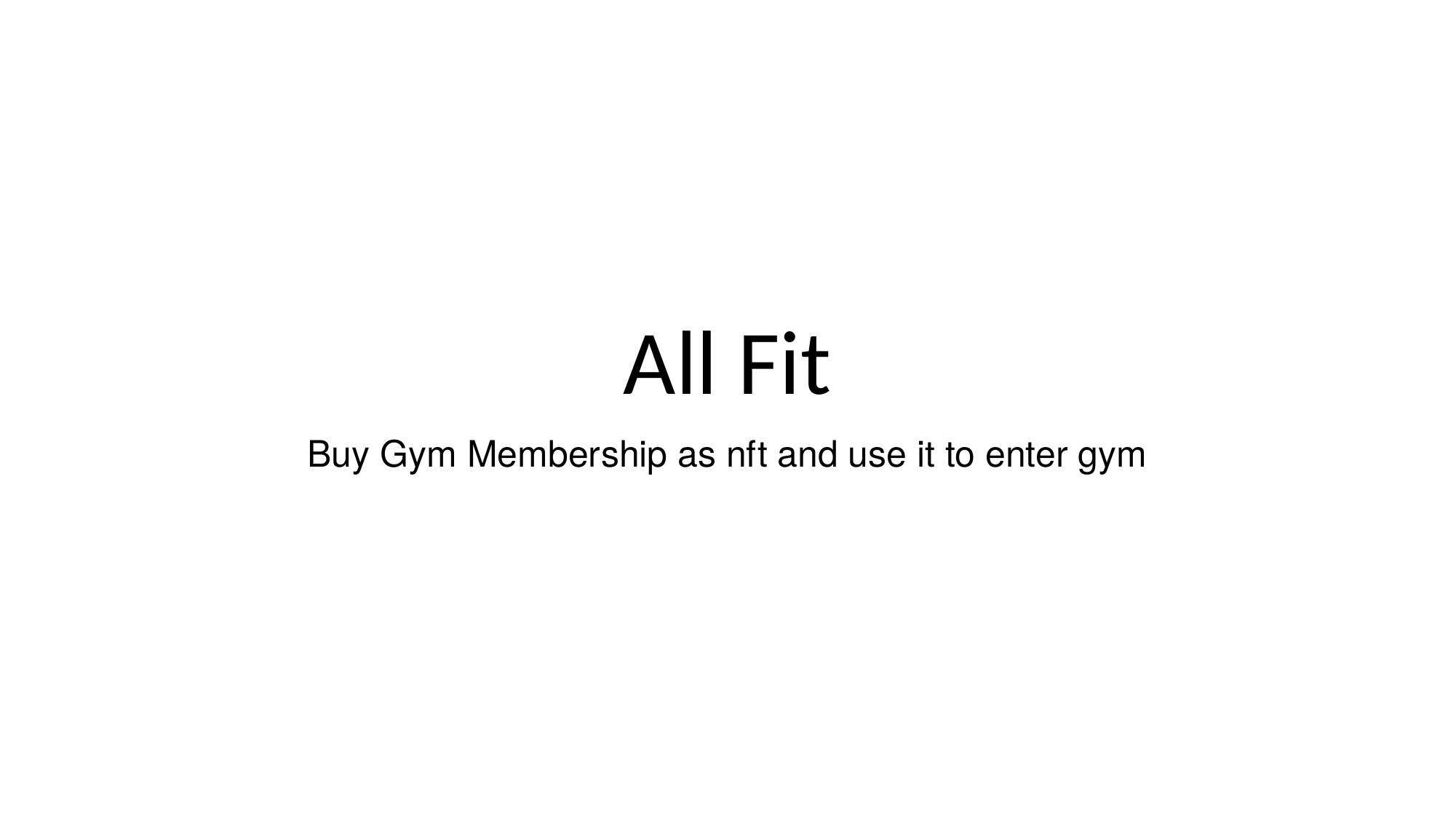

# All Fit
Buy Gym Membership as nft and use it to enter gym